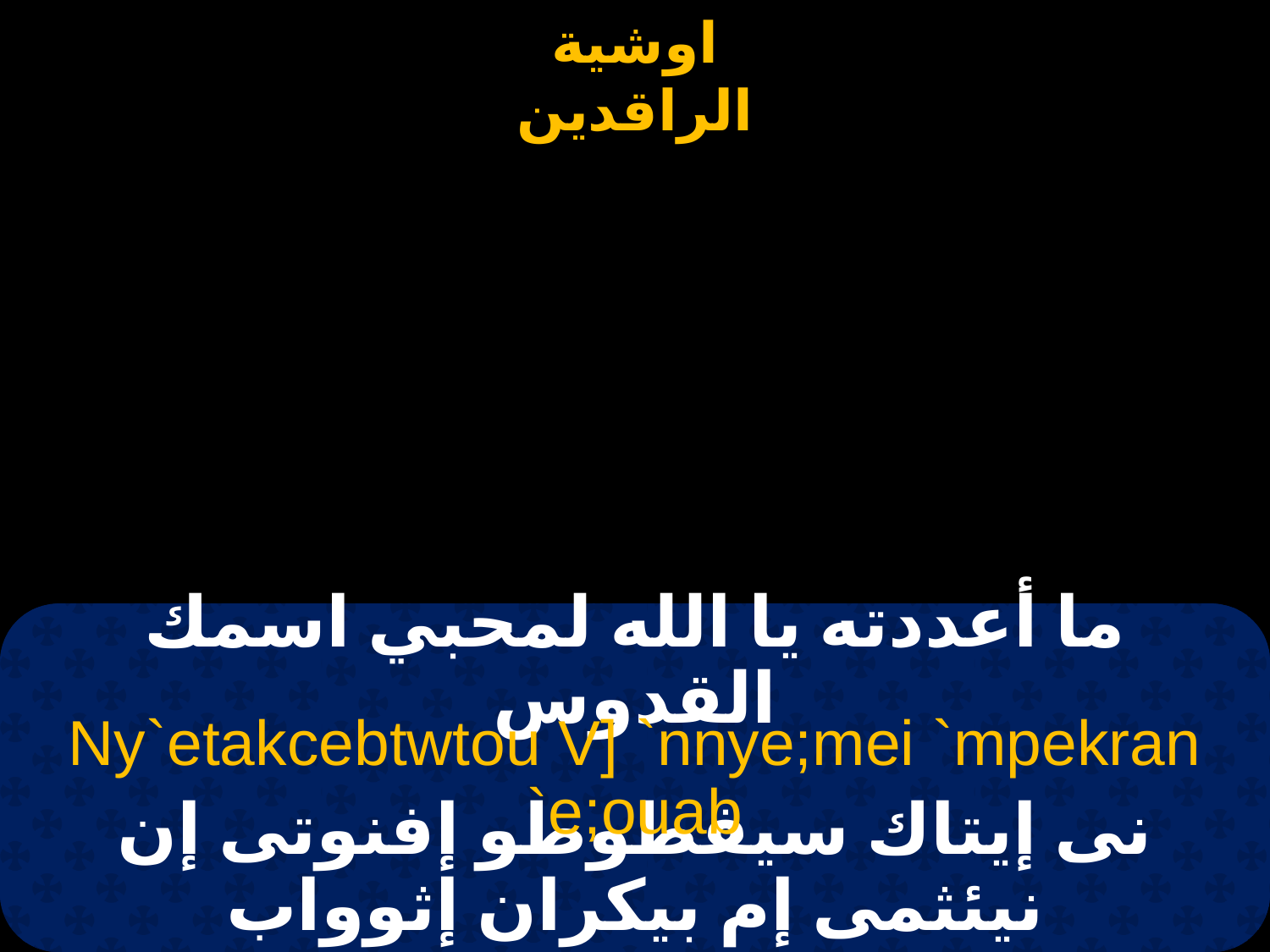

# ما أعددته يا الله لمحبي اسمك القدوس
Ny`etakcebtwtou V] `nnye;mei `mpekran `e;ouab
نى إيتاك سيفطوطو إفنوتى إن نيئثمى إم بيكران إثوواب